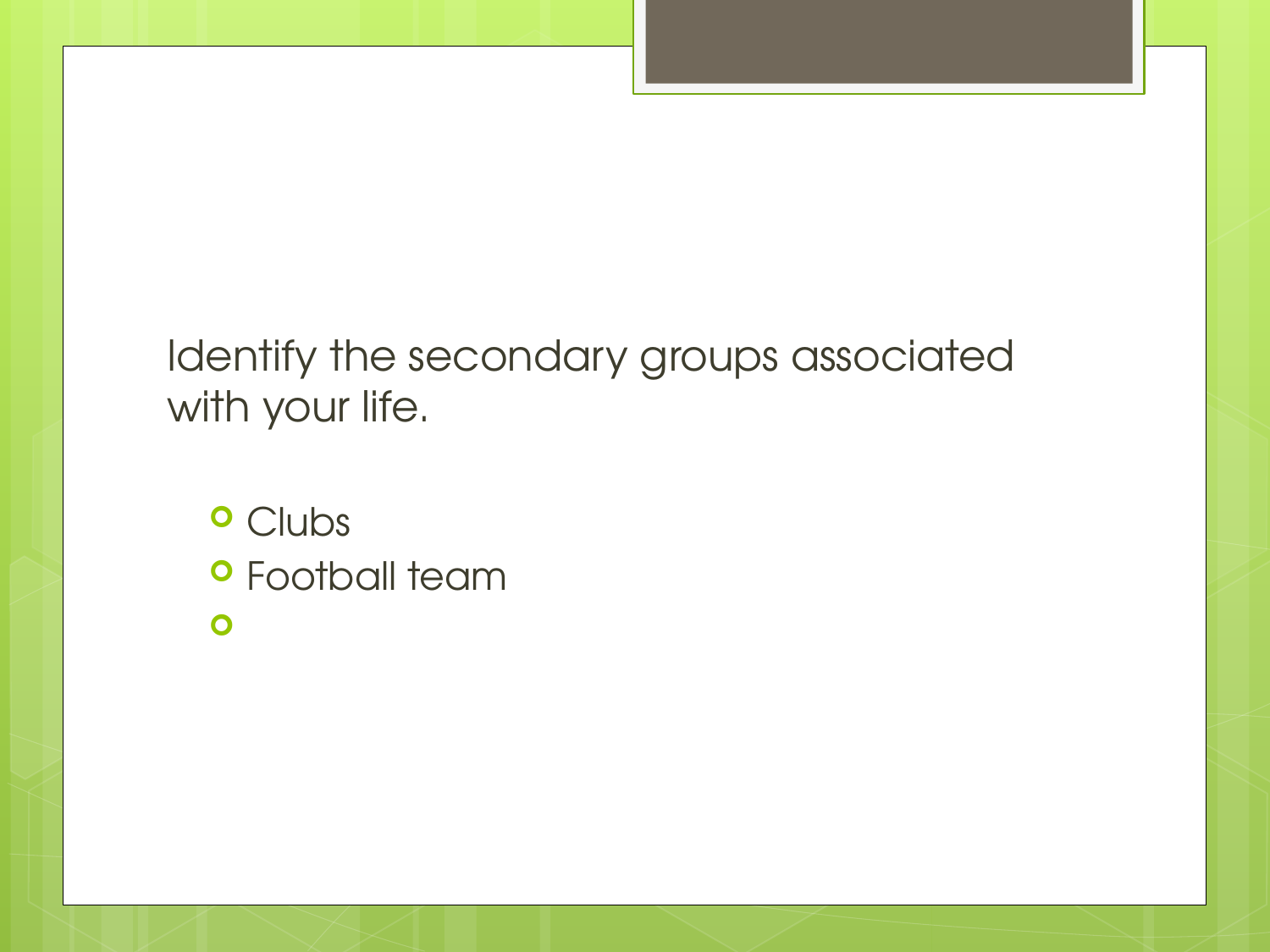

#
Identify the secondary groups associated with your life.

Clubs
Football team